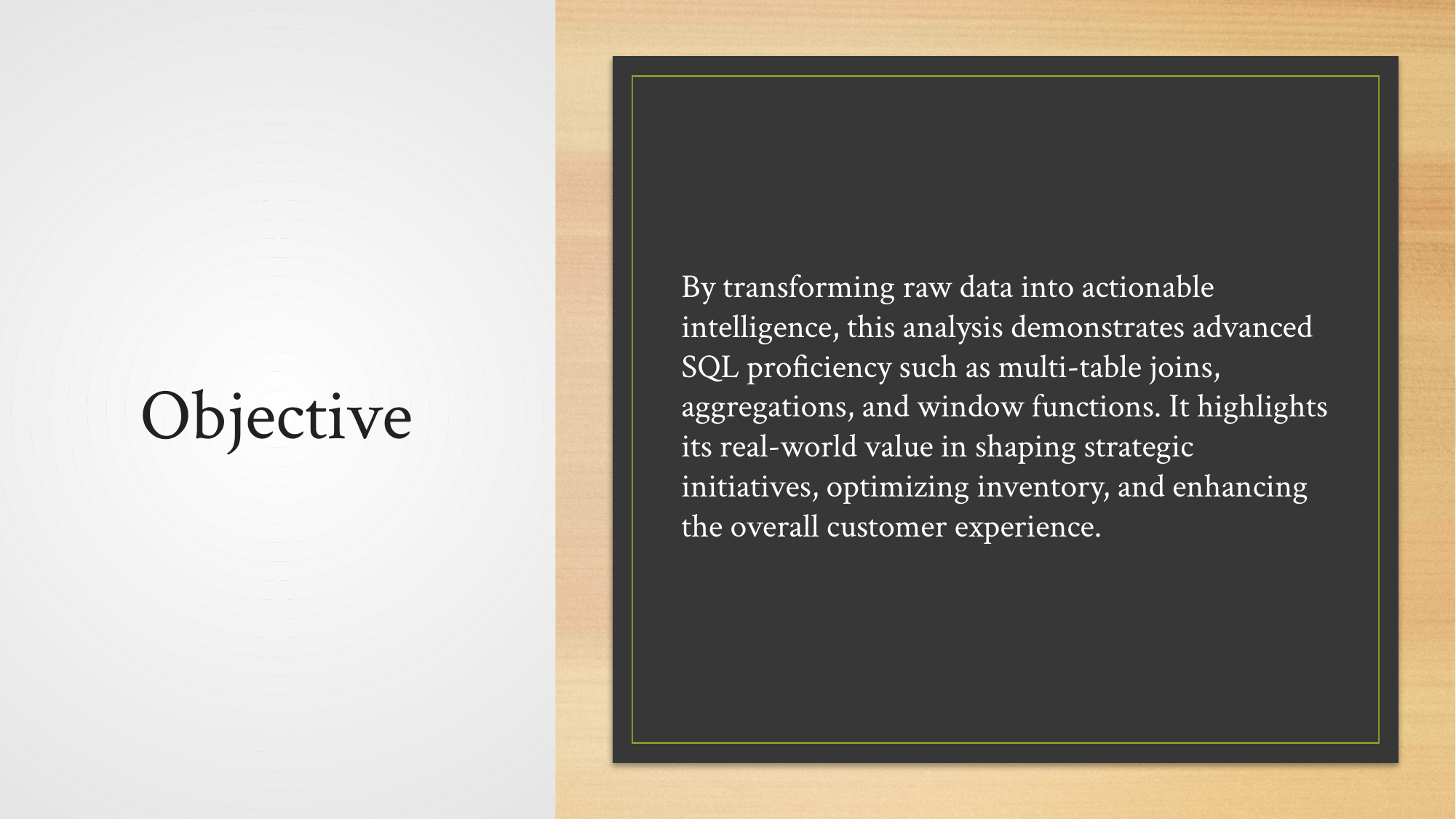

# Objective

By transforming raw data into actionable intelligence, this analysis demonstrates advanced SQL proficiency such as multi-table joins, aggregations, and window functions. It highlights its real-world value in shaping strategic initiatives, optimizing inventory, and enhancing the overall customer experience.